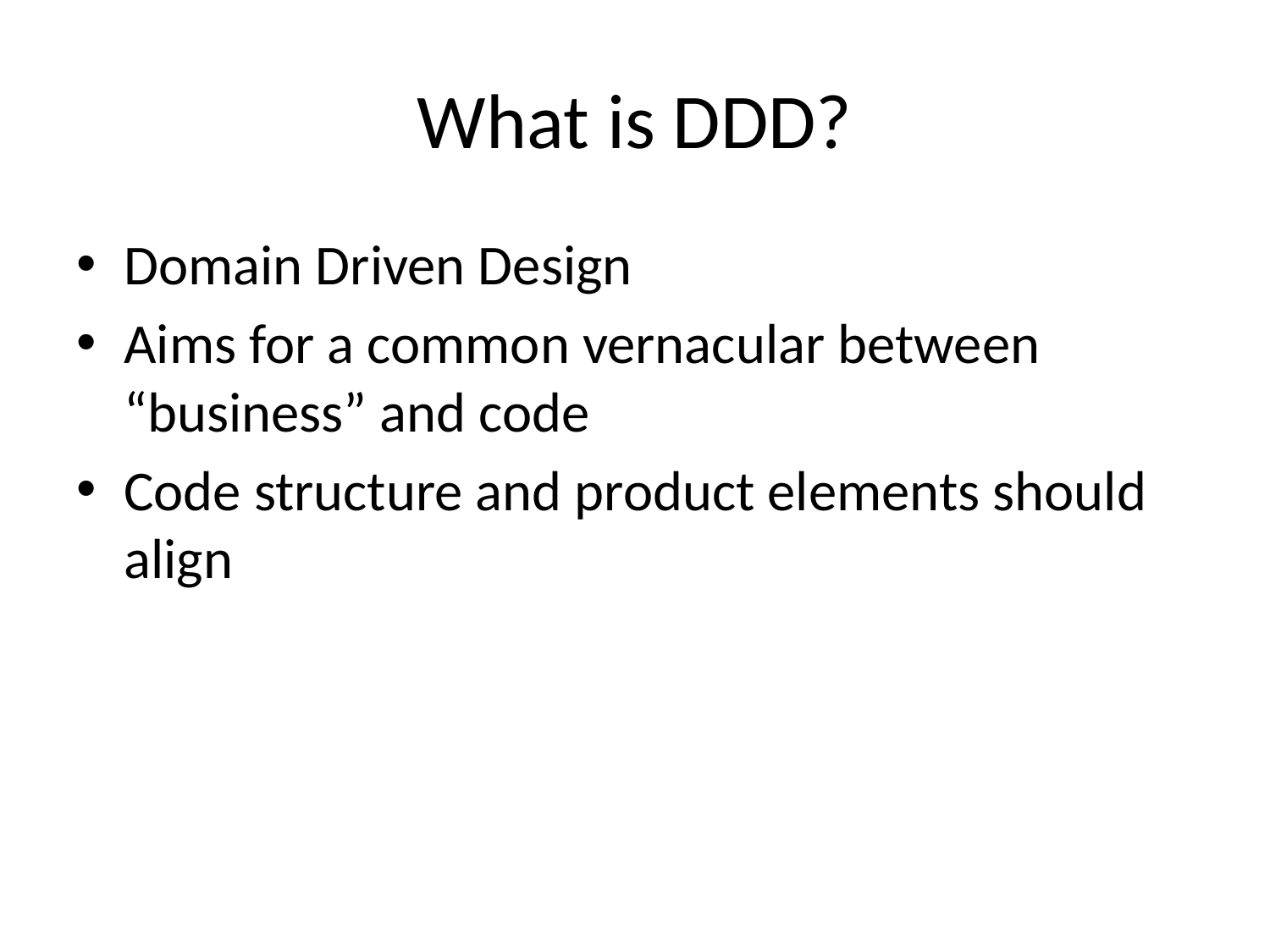

# What is DDD?
Domain Driven Design
Aims for a common vernacular between “business” and code
Code structure and product elements should align